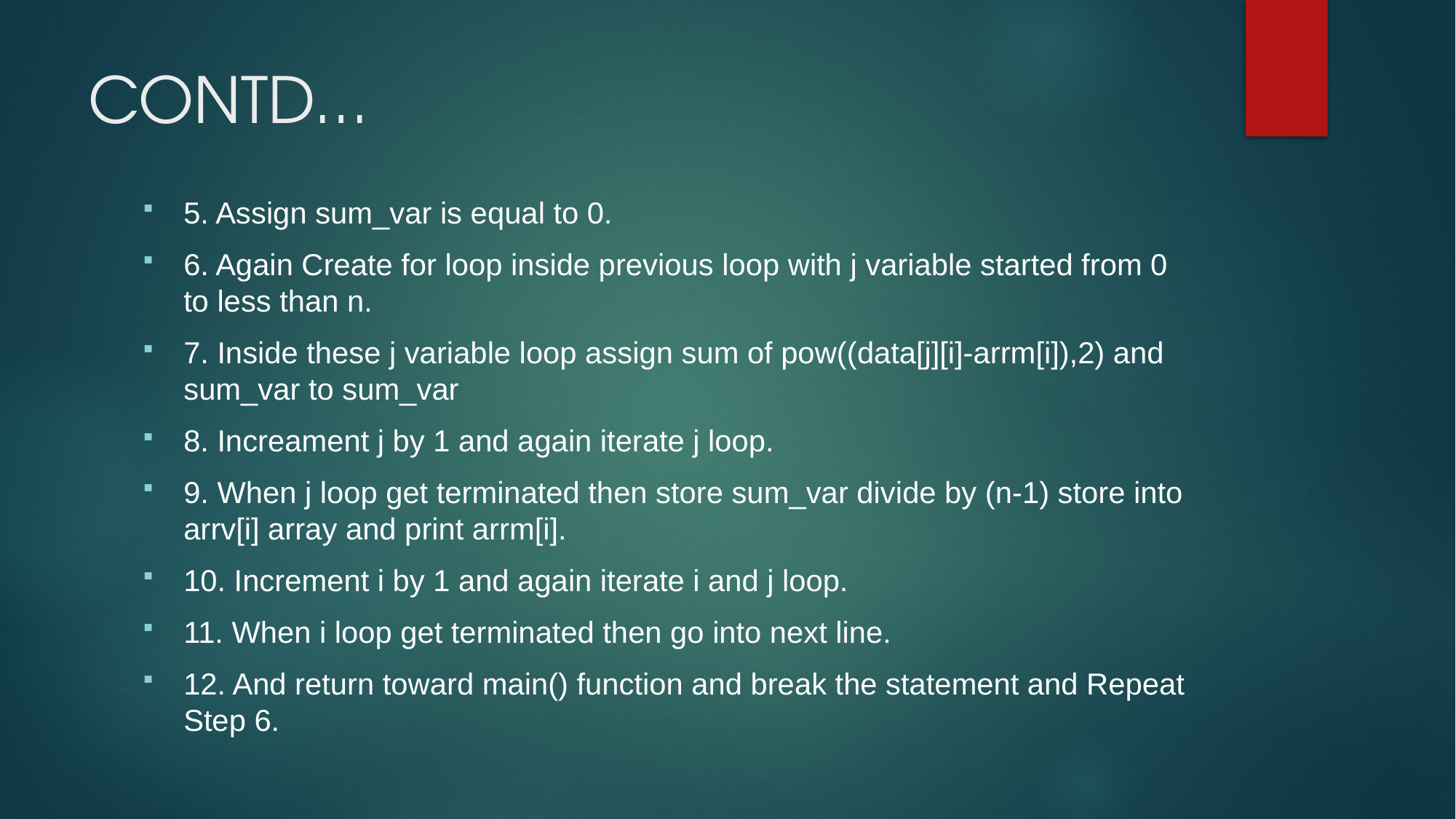

# CONTD…
5. Assign sum_var is equal to 0.
6. Again Create for loop inside previous loop with j variable started from 0 to less than n.
7. Inside these j variable loop assign sum of pow((data[j][i]-arrm[i]),2) and sum_var to sum_var
8. Increament j by 1 and again iterate j loop.
9. When j loop get terminated then store sum_var divide by (n-1) store into arrv[i] array and print arrm[i].
10. Increment i by 1 and again iterate i and j loop.
11. When i loop get terminated then go into next line.
12. And return toward main() function and break the statement and Repeat Step 6.